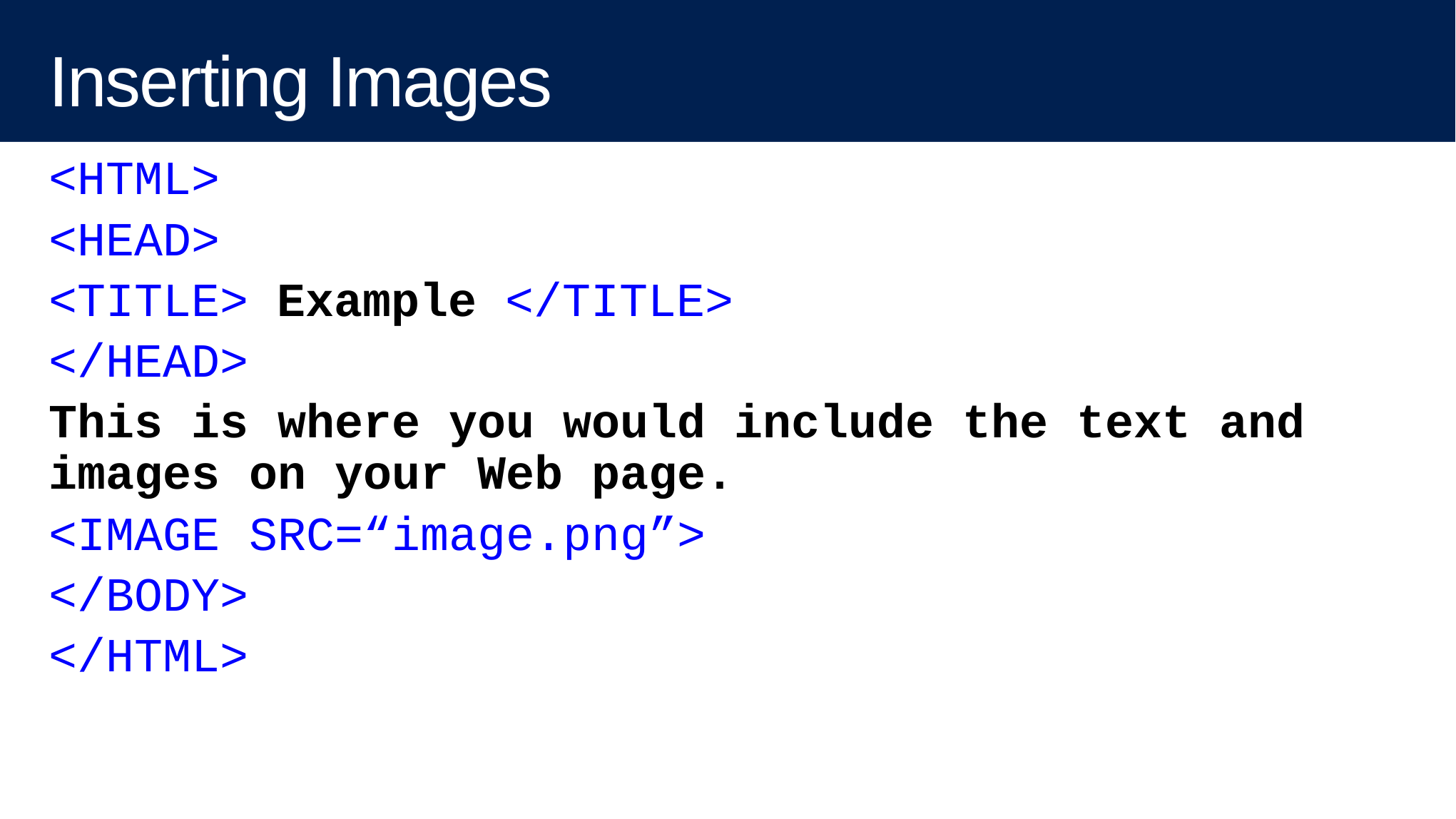

# Inserting Images
<HTML>
<HEAD>
<TITLE> Example </TITLE>
</HEAD>
This is where you would include the text and images on your Web page.
<IMAGE SRC=“image.png”>
</BODY>
</HTML>